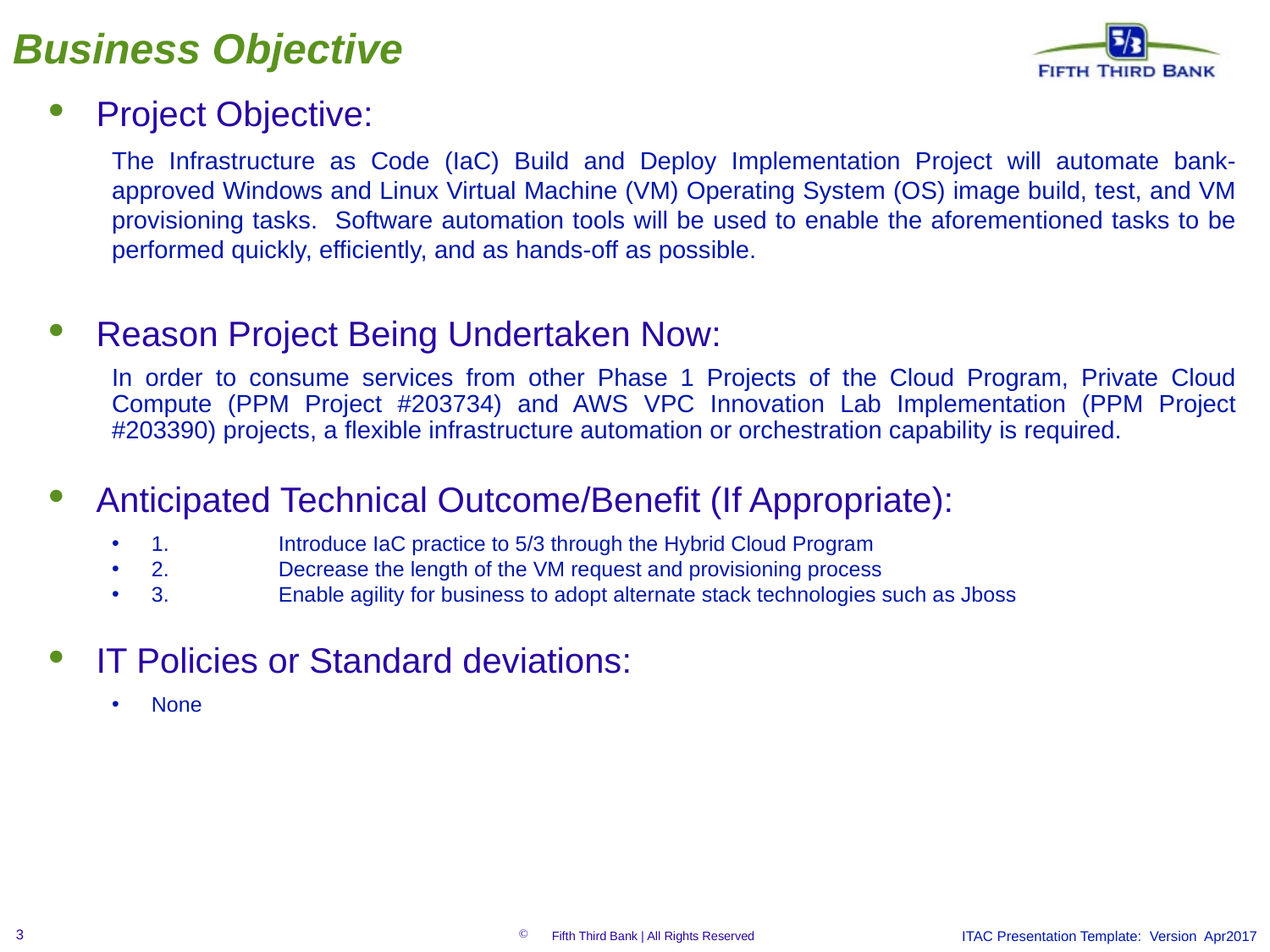

# Business Objective
Project Objective:
The Infrastructure as Code (IaC) Build and Deploy Implementation Project will automate bank-approved Windows and Linux Virtual Machine (VM) Operating System (OS) image build, test, and VM provisioning tasks.  Software automation tools will be used to enable the aforementioned tasks to be performed quickly, efficiently, and as hands-off as possible.

Reason Project Being Undertaken Now:
	In order to consume services from other Phase 1 Projects of the Cloud Program, Private Cloud Compute (PPM Project #203734) and AWS VPC Innovation Lab Implementation (PPM Project #203390) projects, a flexible infrastructure automation or orchestration capability is required.

Anticipated Technical Outcome/Benefit (If Appropriate):
1.	Introduce IaC practice to 5/3 through the Hybrid Cloud Program
2.	Decrease the length of the VM request and provisioning process
3.	Enable agility for business to adopt alternate stack technologies such as Jboss

IT Policies or Standard deviations:
None

ITAC Presentation Template:  Version  Apr2017